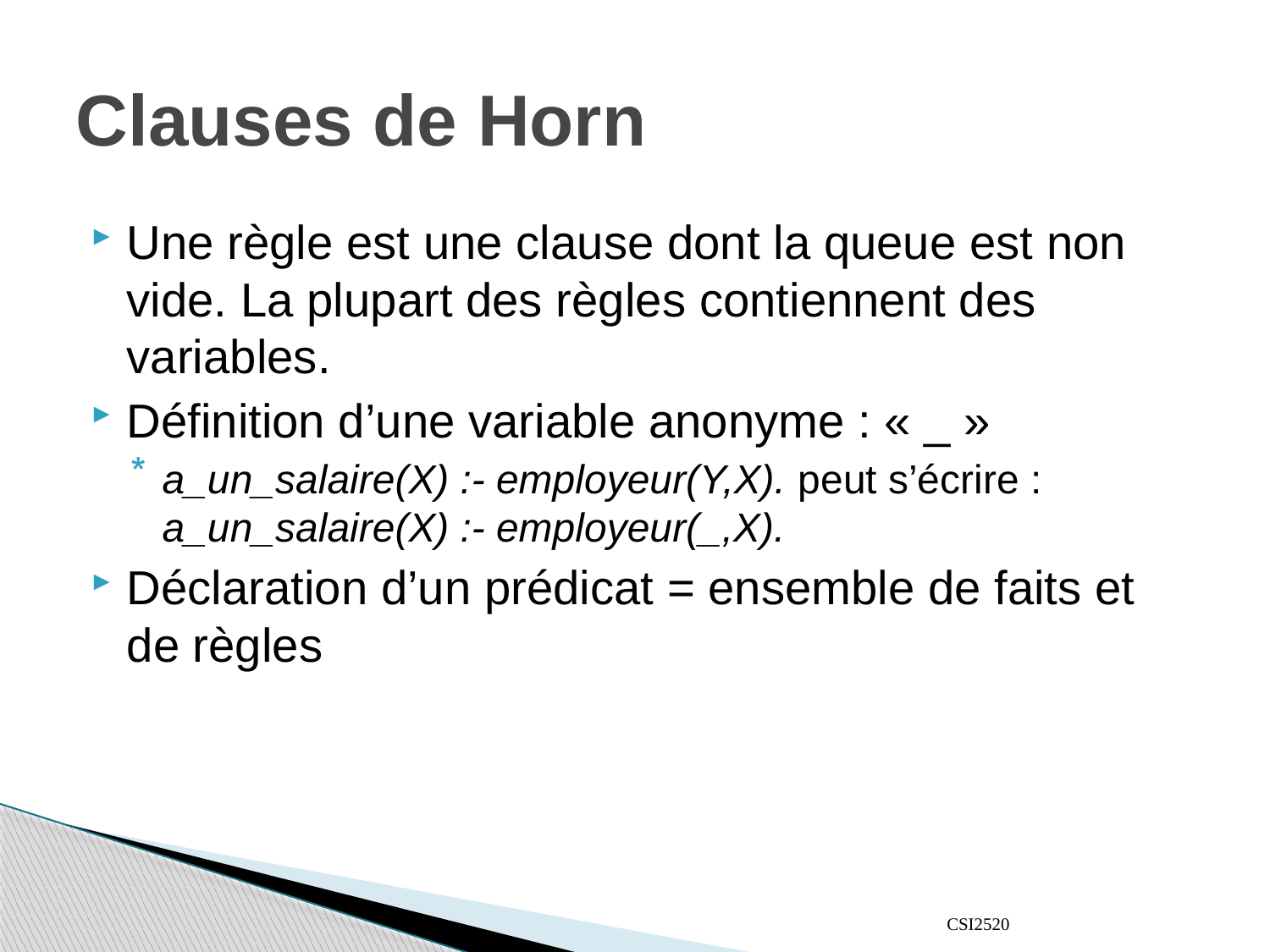

# Clauses de Horn
Une règle est une clause dont la queue est non vide. La plupart des règles contiennent des variables.
Définition d’une variable anonyme : « _ »
a_un_salaire(X) :- employeur(Y,X). peut s’écrire : a_un_salaire(X) :- employeur(_,X).
Déclaration d’un prédicat = ensemble de faits et de règles
CSI2520